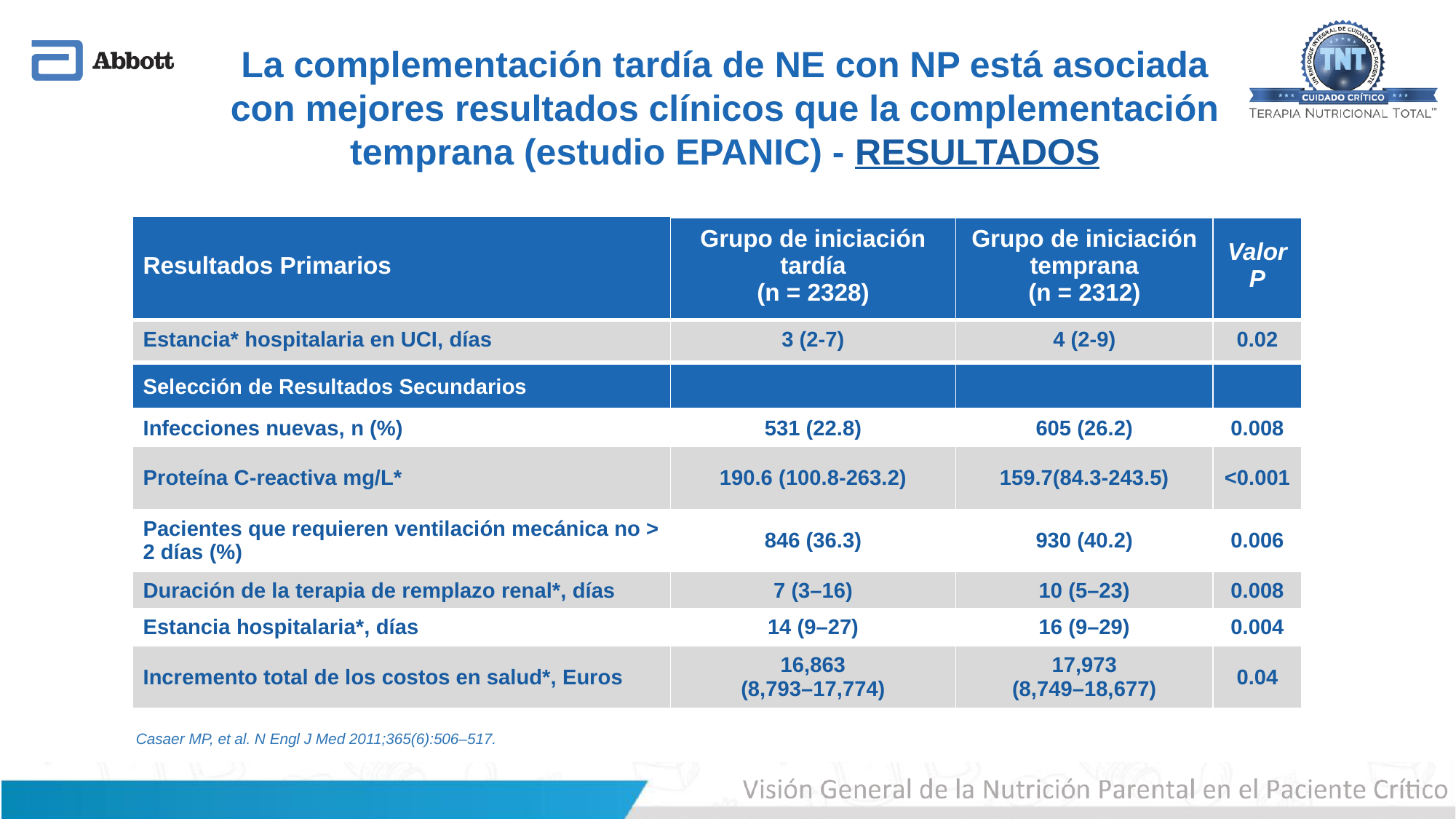

La complementación tardía de NE con NP está asociada
con mejores resultados clínicos que la complementación temprana (estudio EPANIC) - RESULTADOS
| Resultados Primarios | Grupo de iniciación tardía (n = 2328) | Grupo de iniciación temprana (n = 2312) | Valor P |
| --- | --- | --- | --- |
| Estancia\* hospitalaria en UCI, días | 3 (2-7) | 4 (2-9) | 0.02 |
| Selección de Resultados Secundarios |  |  |  |
| Infecciones nuevas, n (%) | 531 (22.8) | 605 (26.2) | 0.008 |
| Proteína C-reactiva mg/L\* | 190.6 (100.8-263.2) | 159.7(84.3-243.5) | <0.001 |
| Pacientes que requieren ventilación mecánica no > 2 días (%) | 846 (36.3) | 930 (40.2) | 0.006 |
| Duración de la terapia de remplazo renal\*, días | 7 (3–16) | 10 (5–23) | 0.008 |
| Estancia hospitalaria\*, días | 14 (9–27) | 16 (9–29) | 0.004 |
| Incremento total de los costos en salud\*, Euros | 16,863 (8,793–17,774) | 17,973 (8,749–18,677) | 0.04 |
n =2328
n =2312
Casaer MP, et al. N Engl J Med 2011;365(6):506–517.